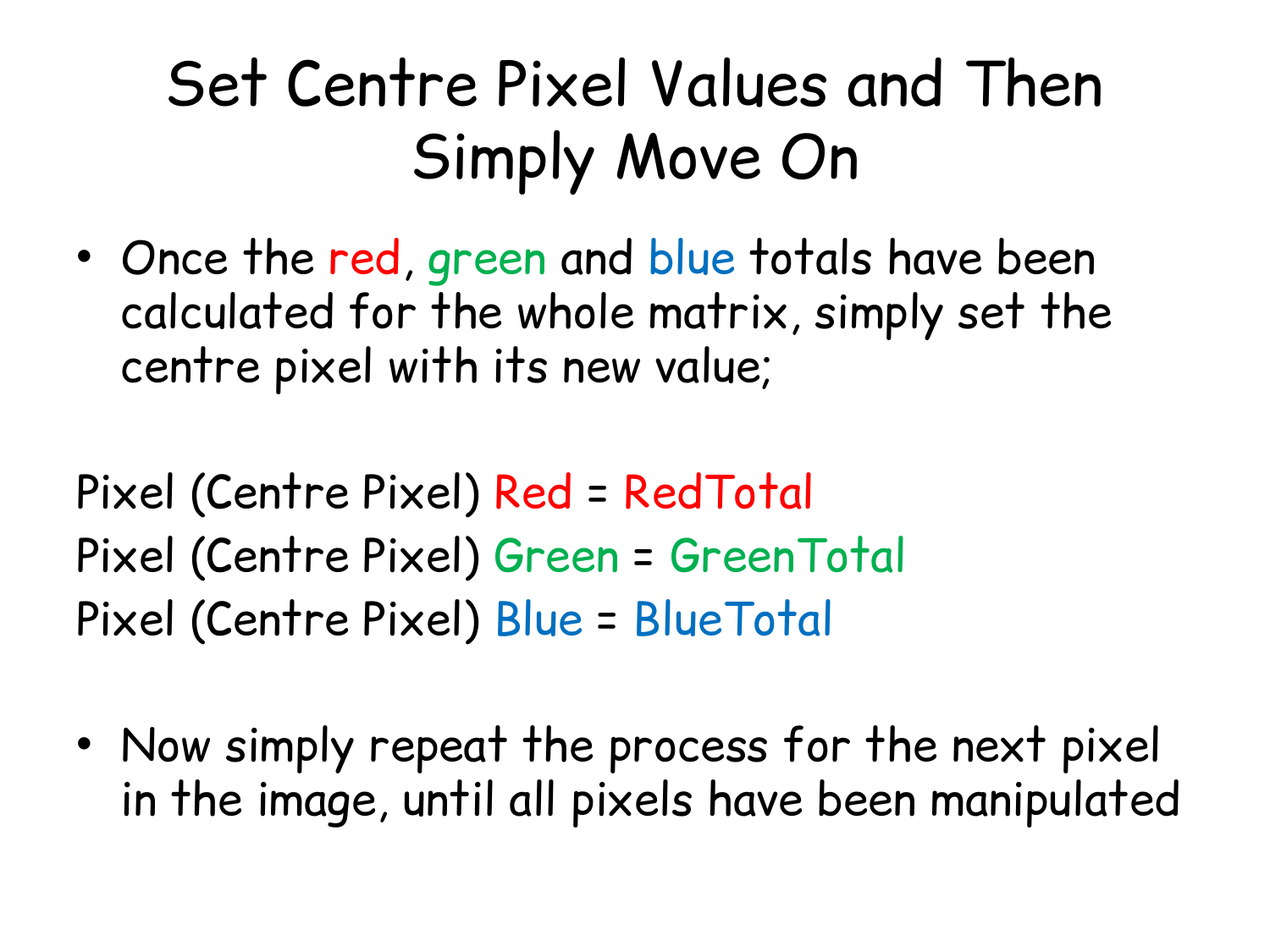

# Set Centre Pixel Values and Then Simply Move On
Once the red, green and blue totals have been calculated for the whole matrix, simply set the centre pixel with its new value;

Pixel (Centre Pixel) Red = RedTotal
Pixel (Centre Pixel) Green = GreenTotal
Pixel (Centre Pixel) Blue = BlueTotal

Now simply repeat the process for the next pixel in the image, until all pixels have been manipulated